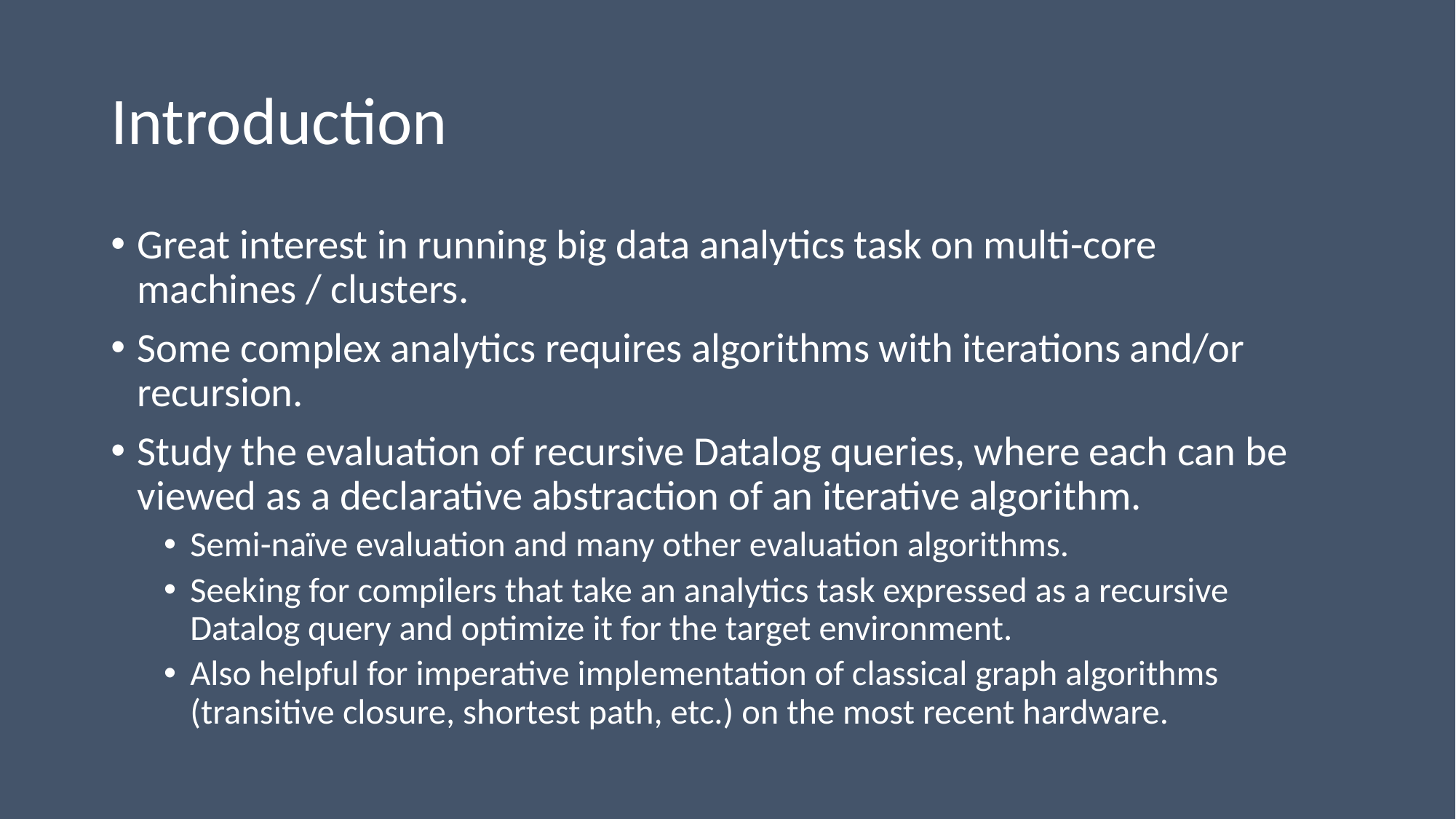

# Introduction
Great interest in running big data analytics task on multi-core machines / clusters.
Some complex analytics requires algorithms with iterations and/or recursion.
Study the evaluation of recursive Datalog queries, where each can be viewed as a declarative abstraction of an iterative algorithm.
Semi-naïve evaluation and many other evaluation algorithms.
Seeking for compilers that take an analytics task expressed as a recursive Datalog query and optimize it for the target environment.
Also helpful for imperative implementation of classical graph algorithms (transitive closure, shortest path, etc.) on the most recent hardware.